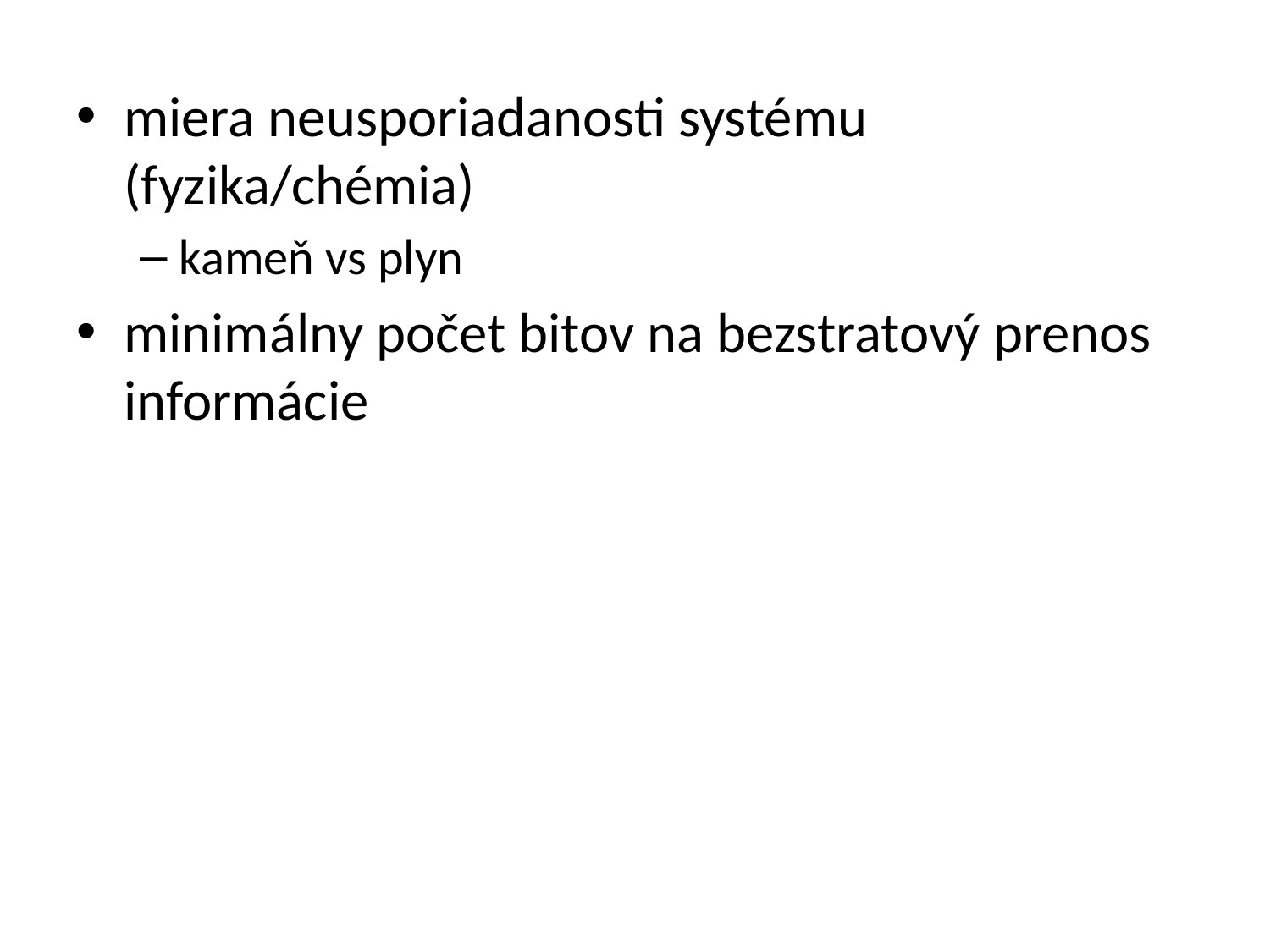

miera neusporiadanosti systému (fyzika/chémia)
kameň vs plyn
minimálny počet bitov na bezstratový prenos informácie